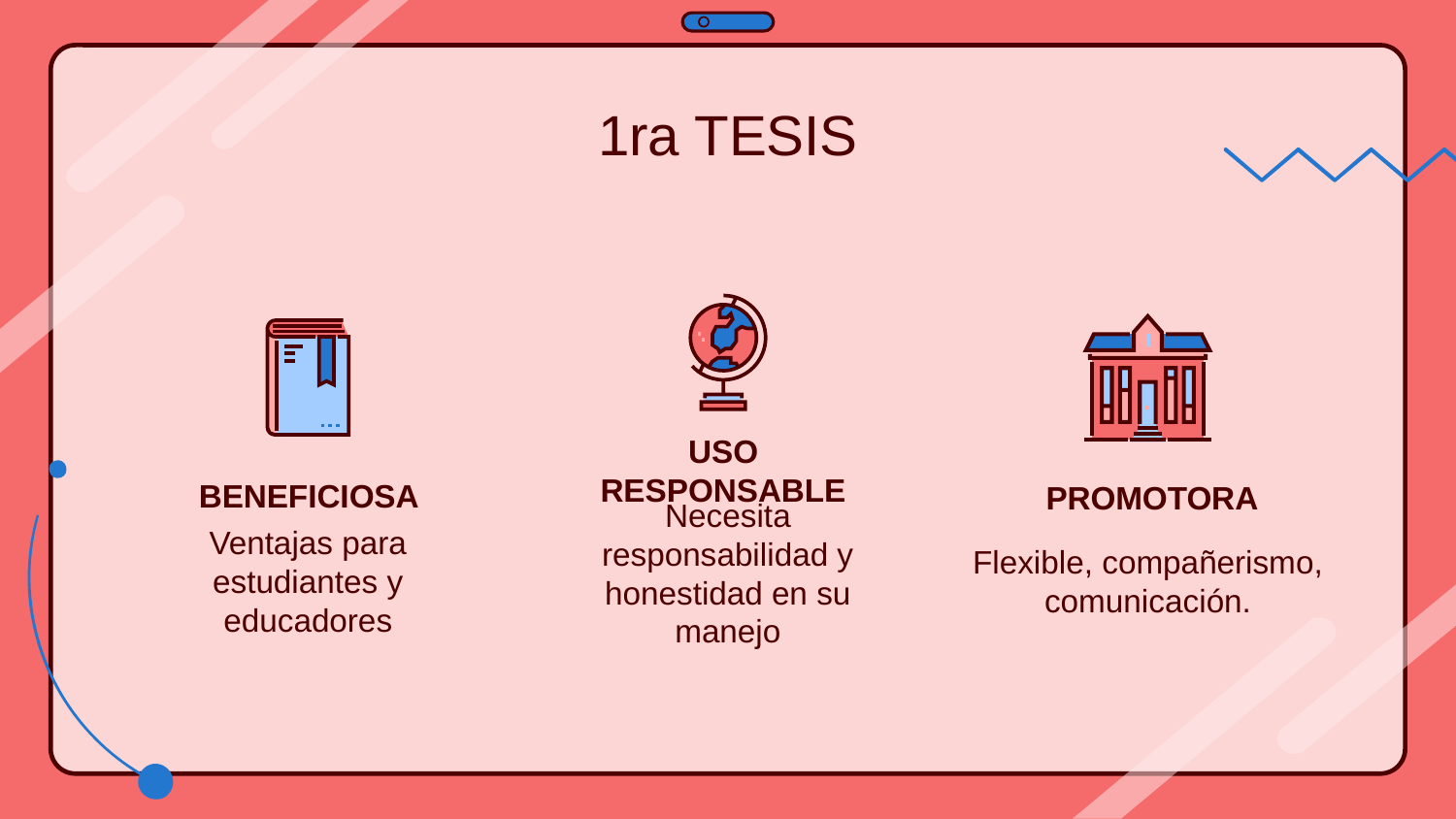

# 1ra TESIS

USO RESPONSABLE
BENEFICIOSA
PROMOTORA
Necesita responsabilidad y honestidad en su manejo
Ventajas para estudiantes y educadores
Flexible, compañerismo, comunicación.